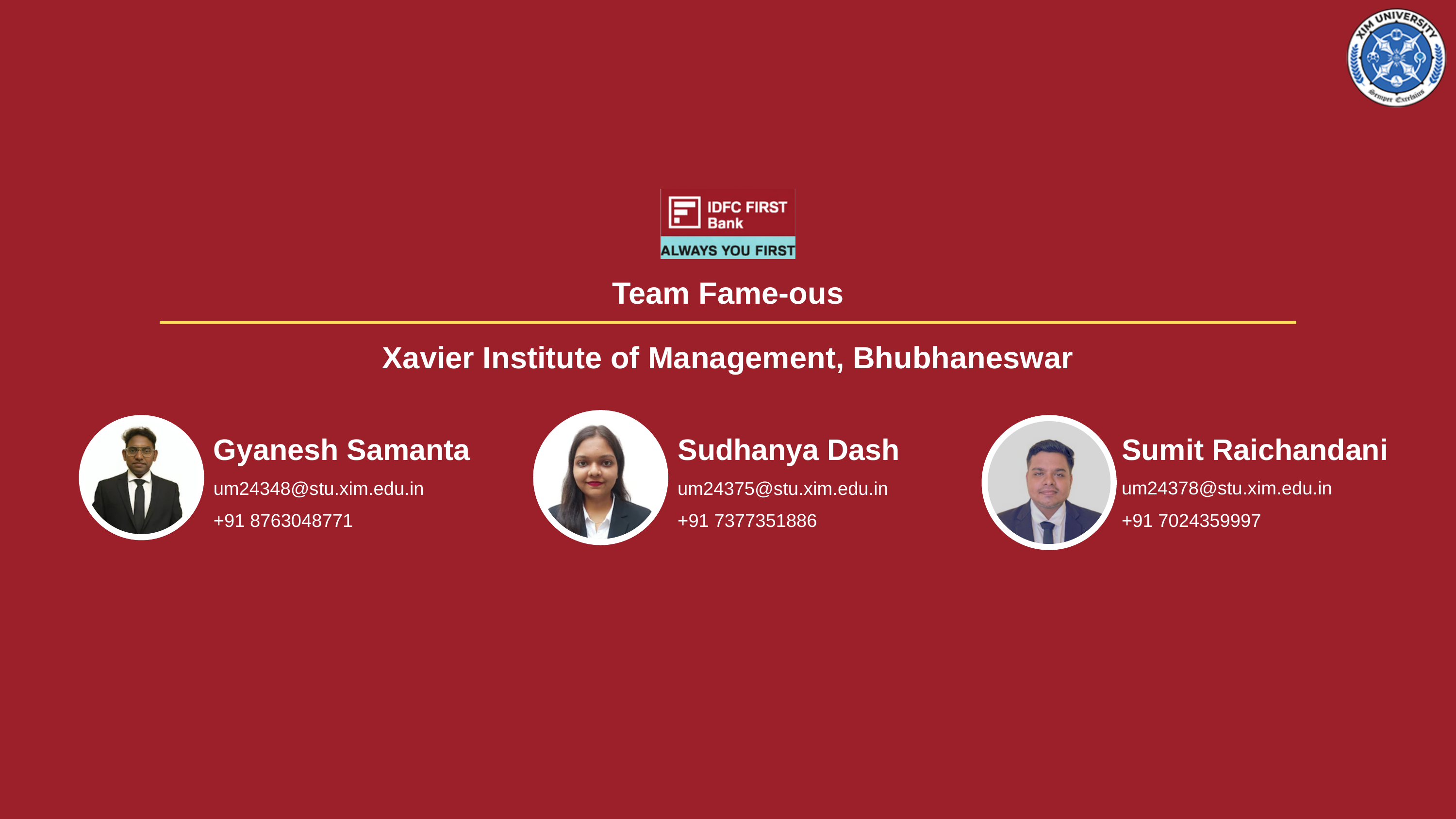

Team Fame-ous

Xavier Institute of Management, Bhubhaneswar

Sumit Raichandani
um24378@stu.xim.edu.in
+91 7024359997
Gyanesh Samanta
um24348@stu.xim.edu.in
+91 8763048771
Sudhanya Dash
um24375@stu.xim.edu.in
+91 7377351886